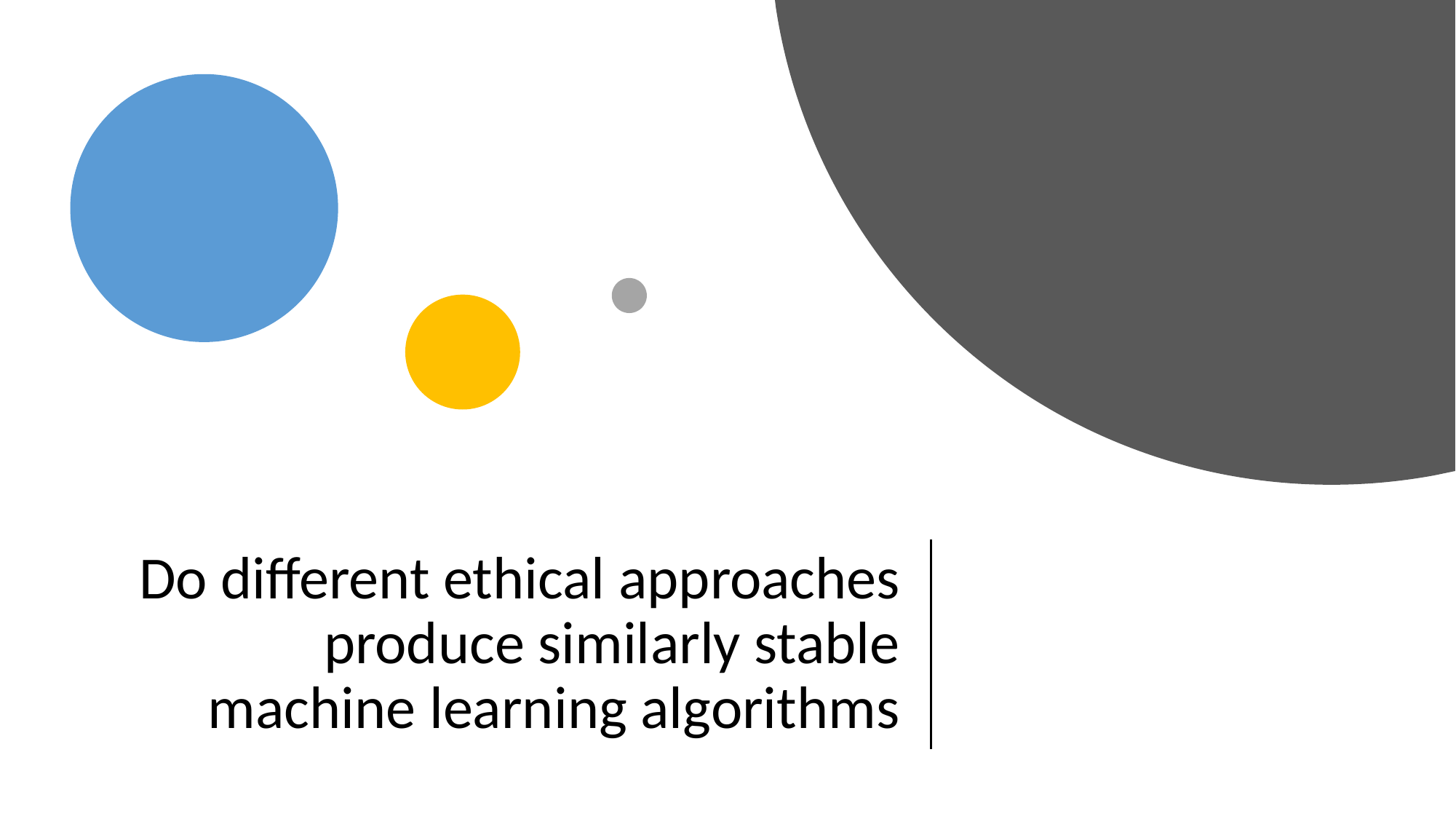

# Do different ethical approaches produce similarly stable machine learning algorithms